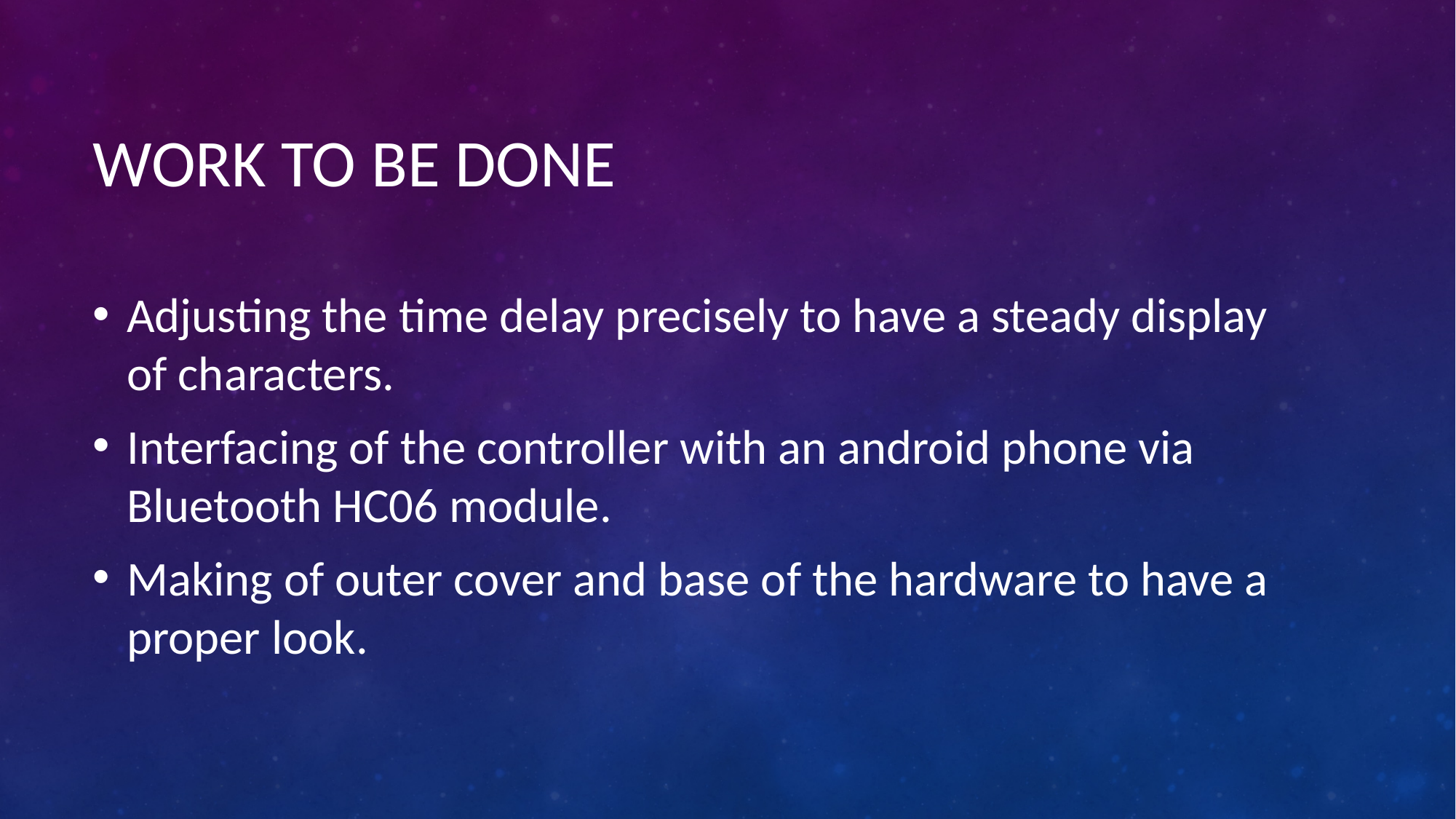

# WORK TO BE DONE
Adjusting the time delay precisely to have a steady display of characters.
Interfacing of the controller with an android phone via Bluetooth HC06 module.
Making of outer cover and base of the hardware to have a proper look.